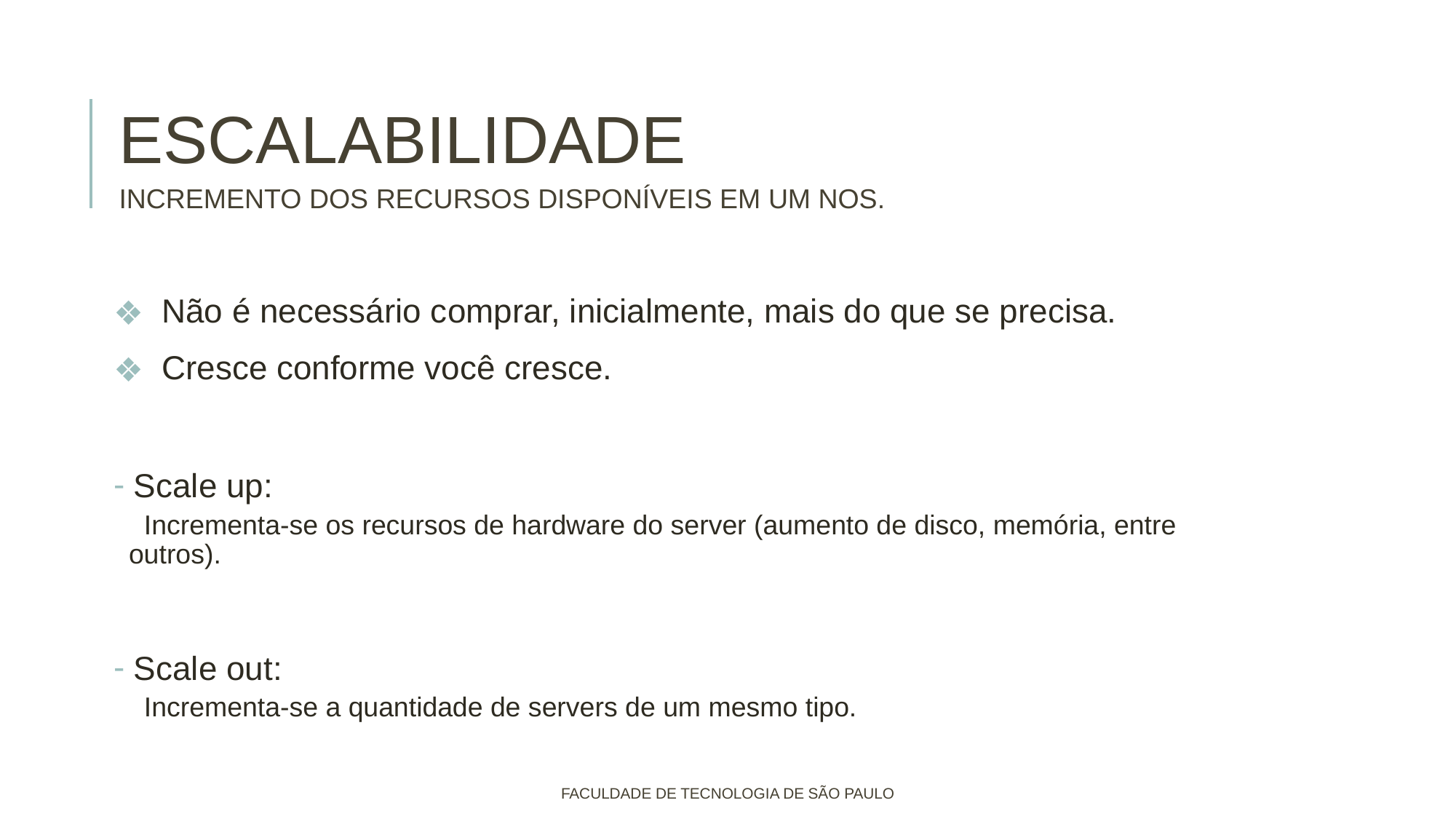

ESCALABILIDADE
INCREMENTO DOS RECURSOS DISPONÍVEIS EM UM NOS.
  Não é necessário comprar, inicialmente, mais do que se precisa.
  Cresce conforme você cresce.
 Scale up:
  Incrementa-se os recursos de hardware do server (aumento de disco, memória, entre outros).

 Scale out:
  Incrementa-se a quantidade de servers de um mesmo tipo.
FACULDADE DE TECNOLOGIA DE SÃO PAULO